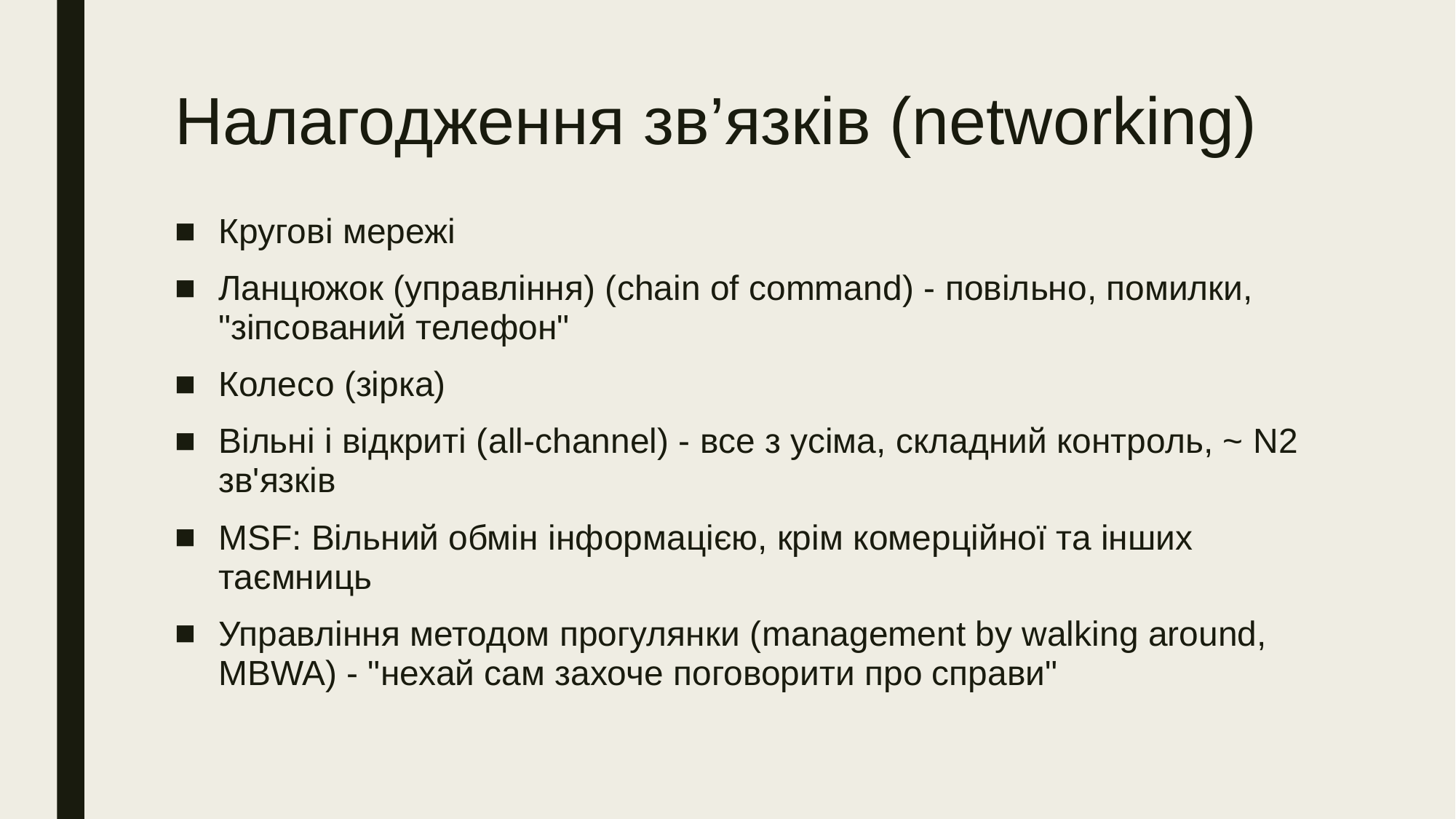

# Налагодження зв’язків (networking)
Кругові мережі
Ланцюжок (управління) (chain of command) - повільно, помилки, "зіпсований телефон"
Колесо (зірка)
Вільні і відкриті (all-channel) - все з усіма, складний контроль, ~ N2 зв'язків
MSF: Вільний обмін інформацією, крім комерційної та інших таємниць
Управління методом прогулянки (management by walking around, MBWA) - "нехай сам захоче поговорити про справи"